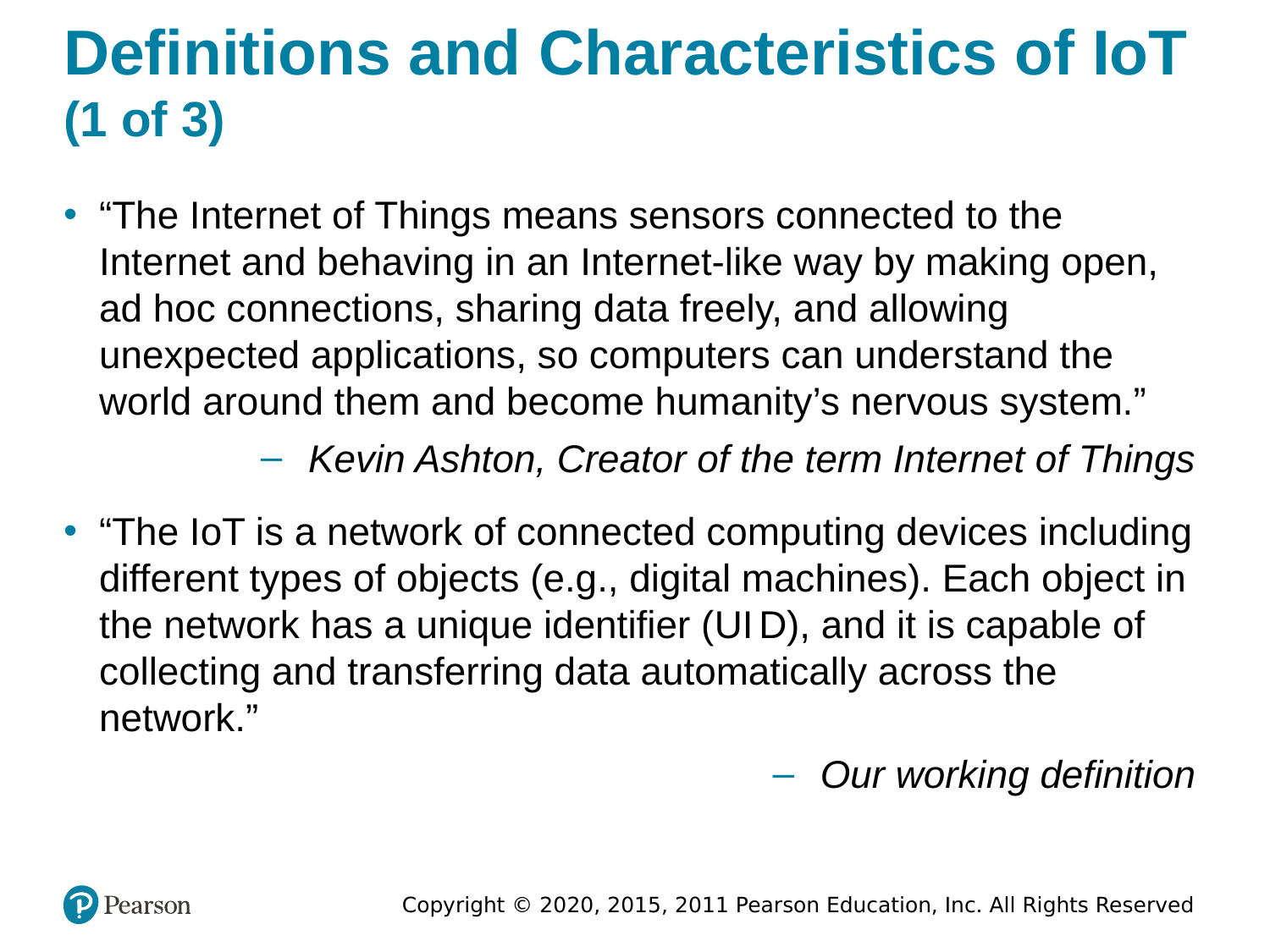

# Definitions and Characteristics of IoT (1 of 3)
“The Internet of Things means sensors connected to the Internet and behaving in an Internet-like way by making open, ad hoc connections, sharing data freely, and allowing unexpected applications, so computers can understand the world around them and become humanity’s nervous system.”
Kevin Ashton, Creator of the term Internet of Things
“The IoT is a network of connected computing devices including different types of objects (e.g., digital machines). Each object in the network has a unique identifier (U I D), and it is capable of collecting and transferring data automatically across the network.”
Our working definition